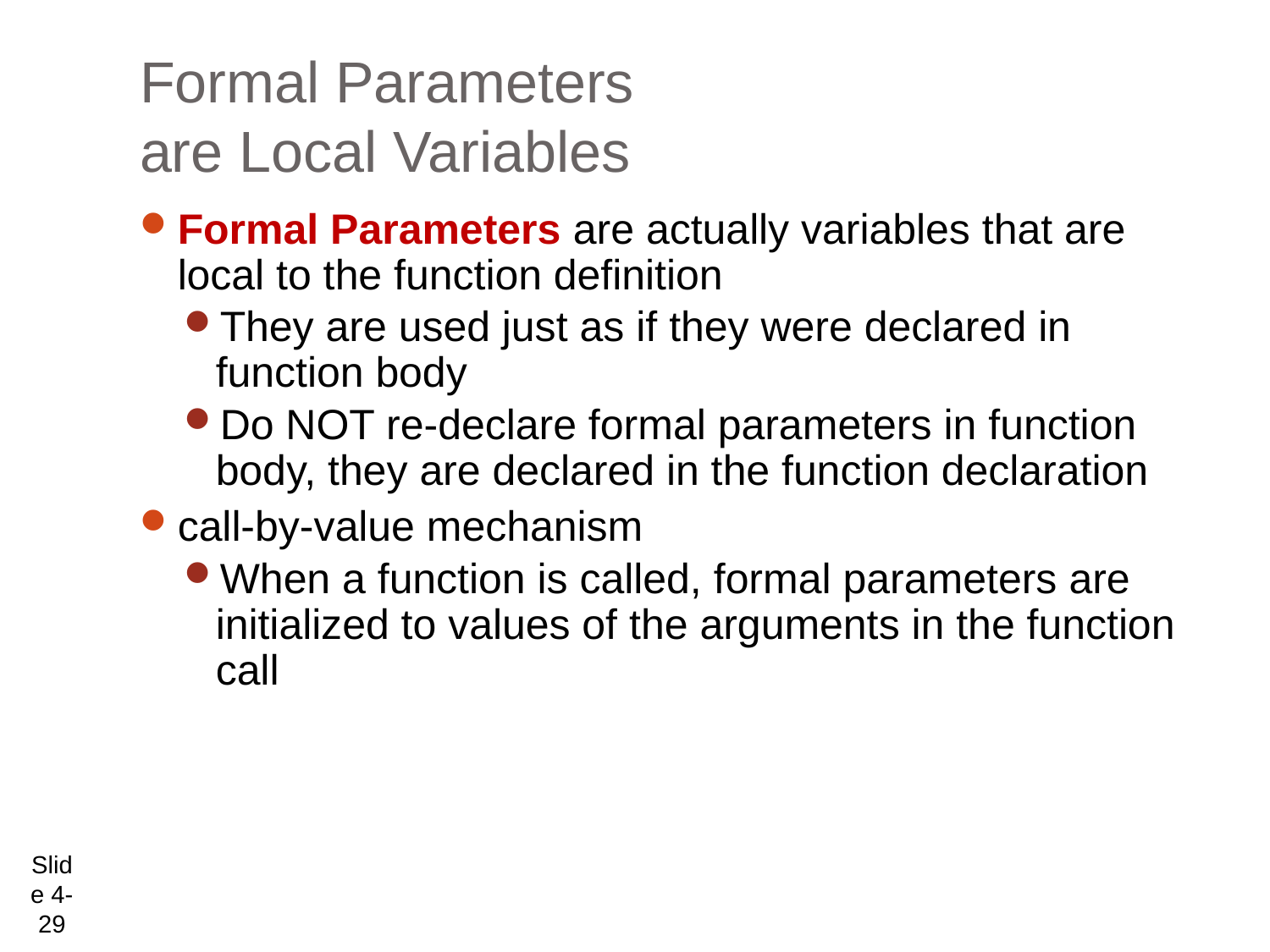

# Formal Parameters are Local Variables
Formal Parameters are actually variables that are local to the function definition
They are used just as if they were declared in function body
Do NOT re-declare formal parameters in function body, they are declared in the function declaration
call-by-value mechanism
When a function is called, formal parameters are initialized to values of the arguments in the function call

Slide 4- 29